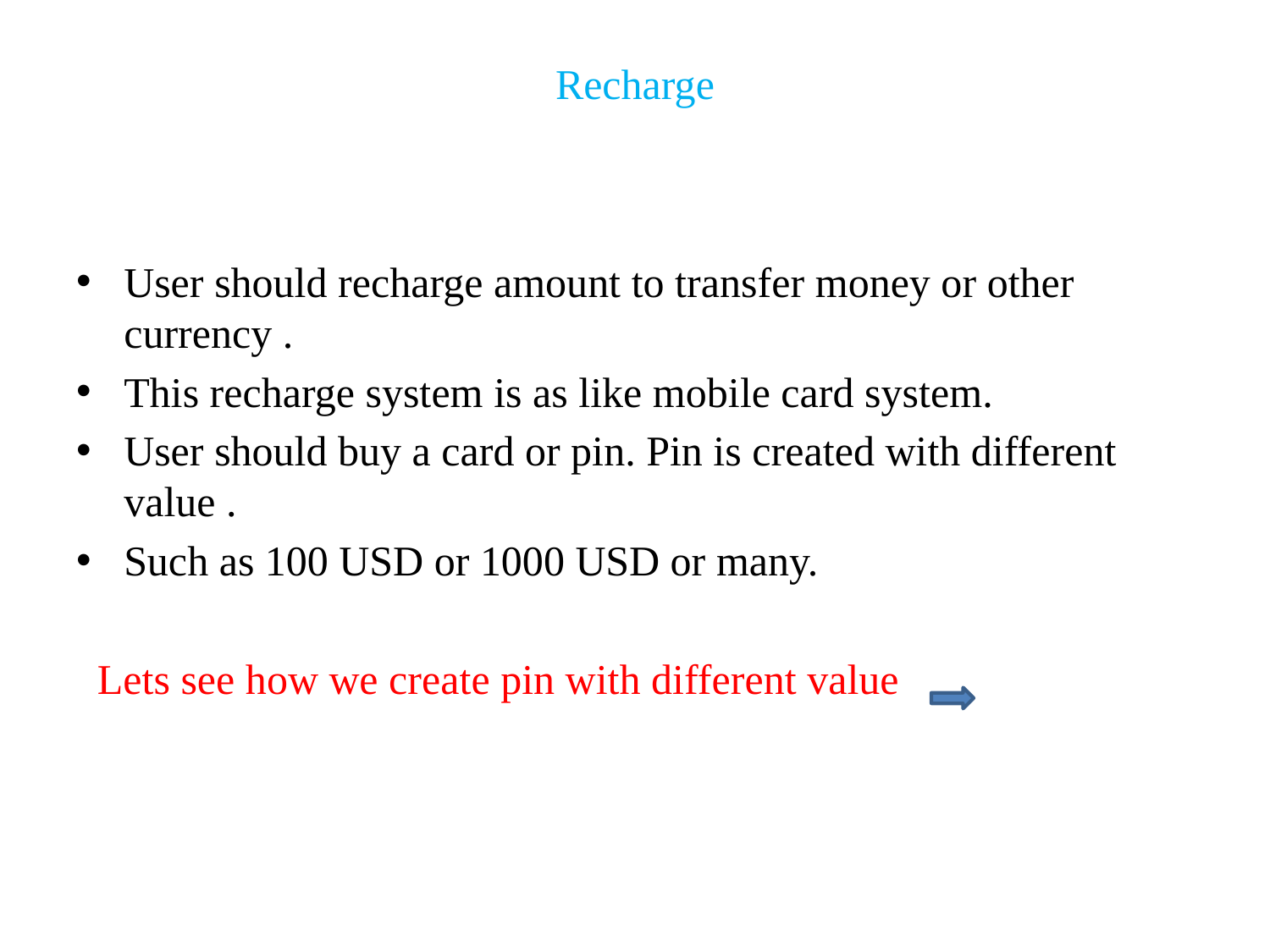

# Recharge

User should recharge amount to transfer money or other currency .
This recharge system is as like mobile card system.
User should buy a card or pin. Pin is created with different value .
Such as 100 USD or 1000 USD or many.

  Lets see how we create pin with different value